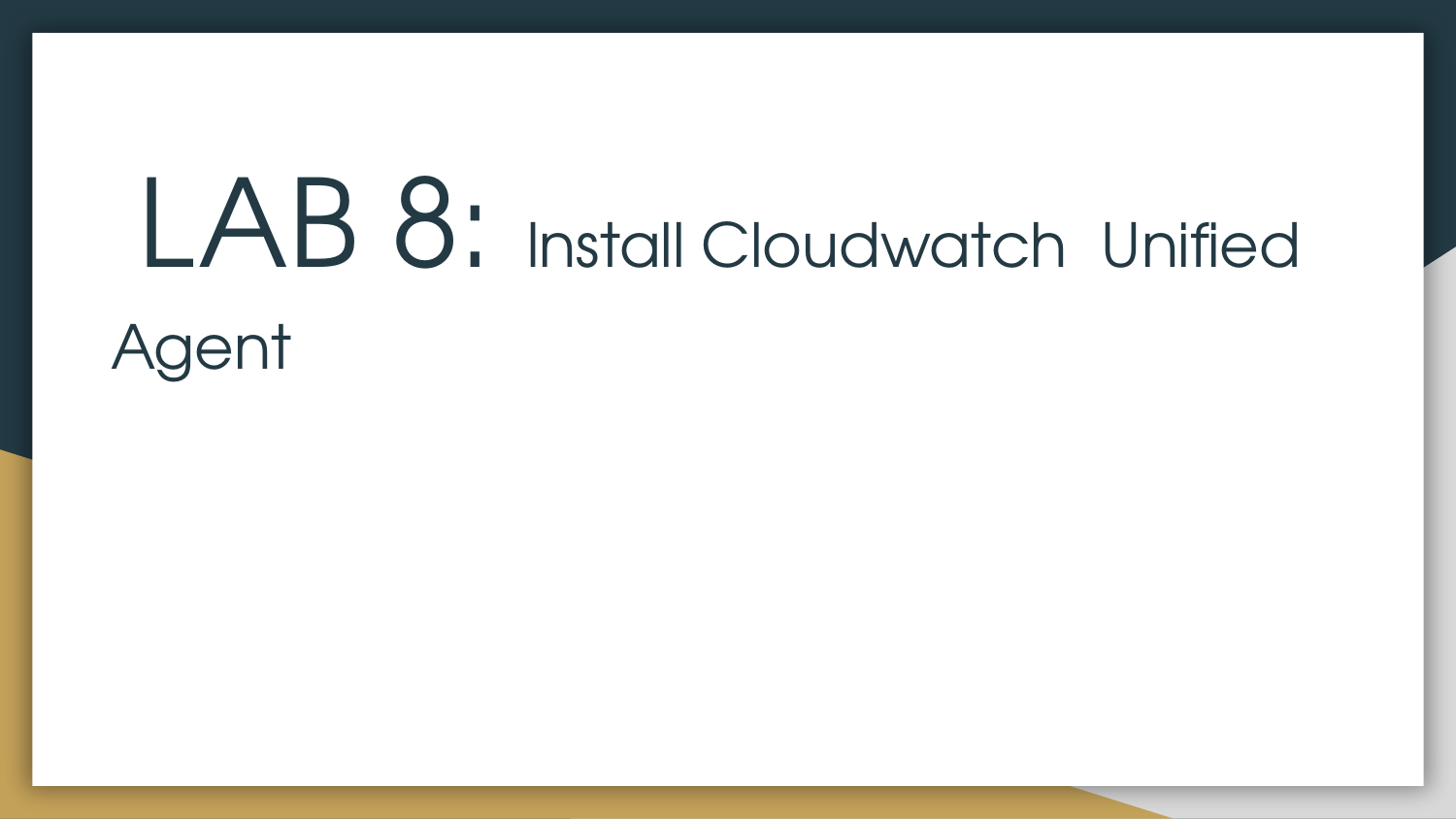

# LAB 8: Install Cloudwatch  Unified Agent